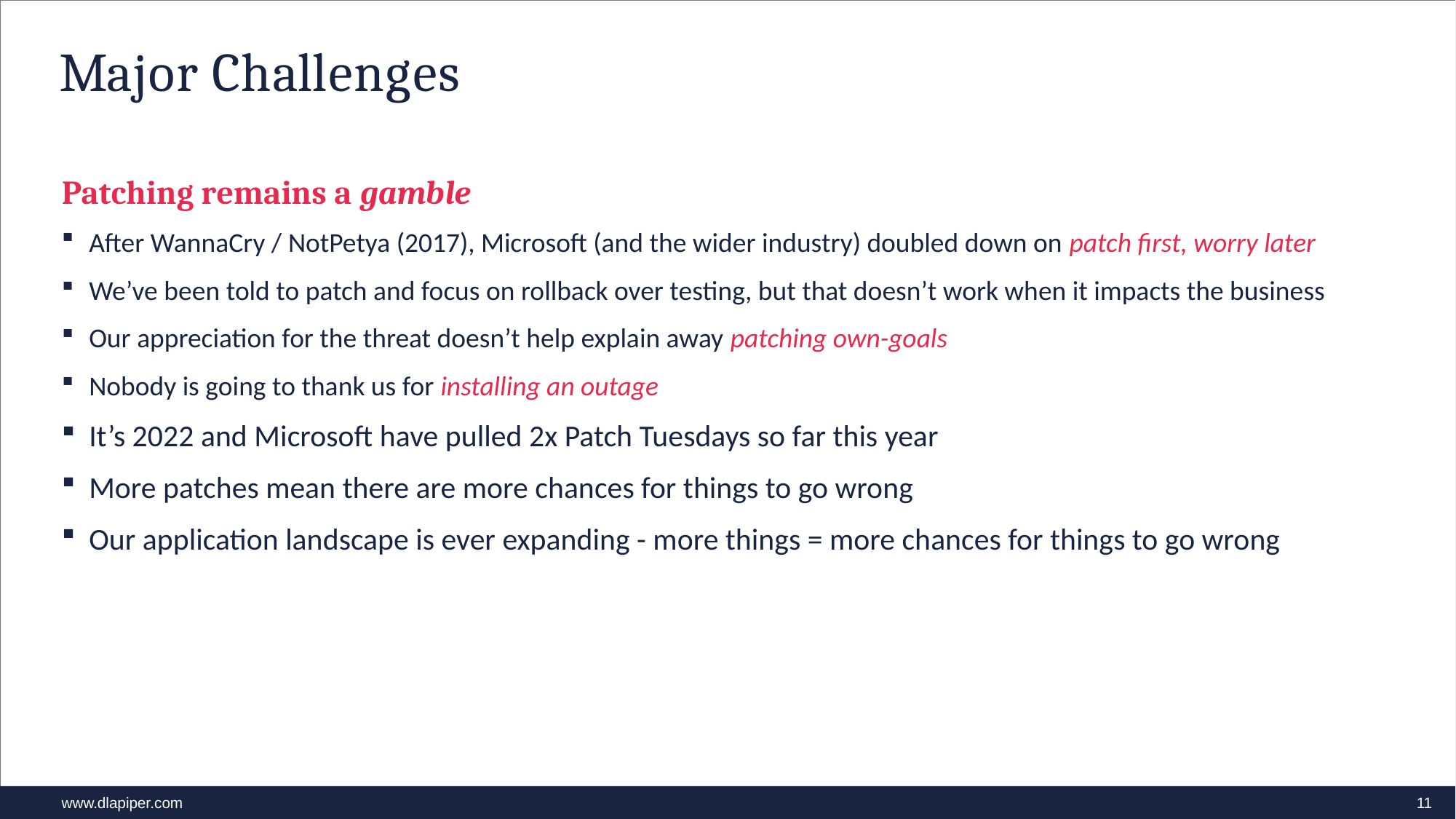

# Major Challenges
Patching remains a gamble
After WannaCry / NotPetya (2017), Microsoft (and the wider industry) doubled down on patch first, worry later
We’ve been told to patch and focus on rollback over testing, but that doesn’t work when it impacts the business
Our appreciation for the threat doesn’t help explain away patching own-goals
Nobody is going to thank us for installing an outage
It’s 2022 and Microsoft have pulled 2x Patch Tuesdays so far this year
More patches mean there are more chances for things to go wrong
Our application landscape is ever expanding - more things = more chances for things to go wrong

11